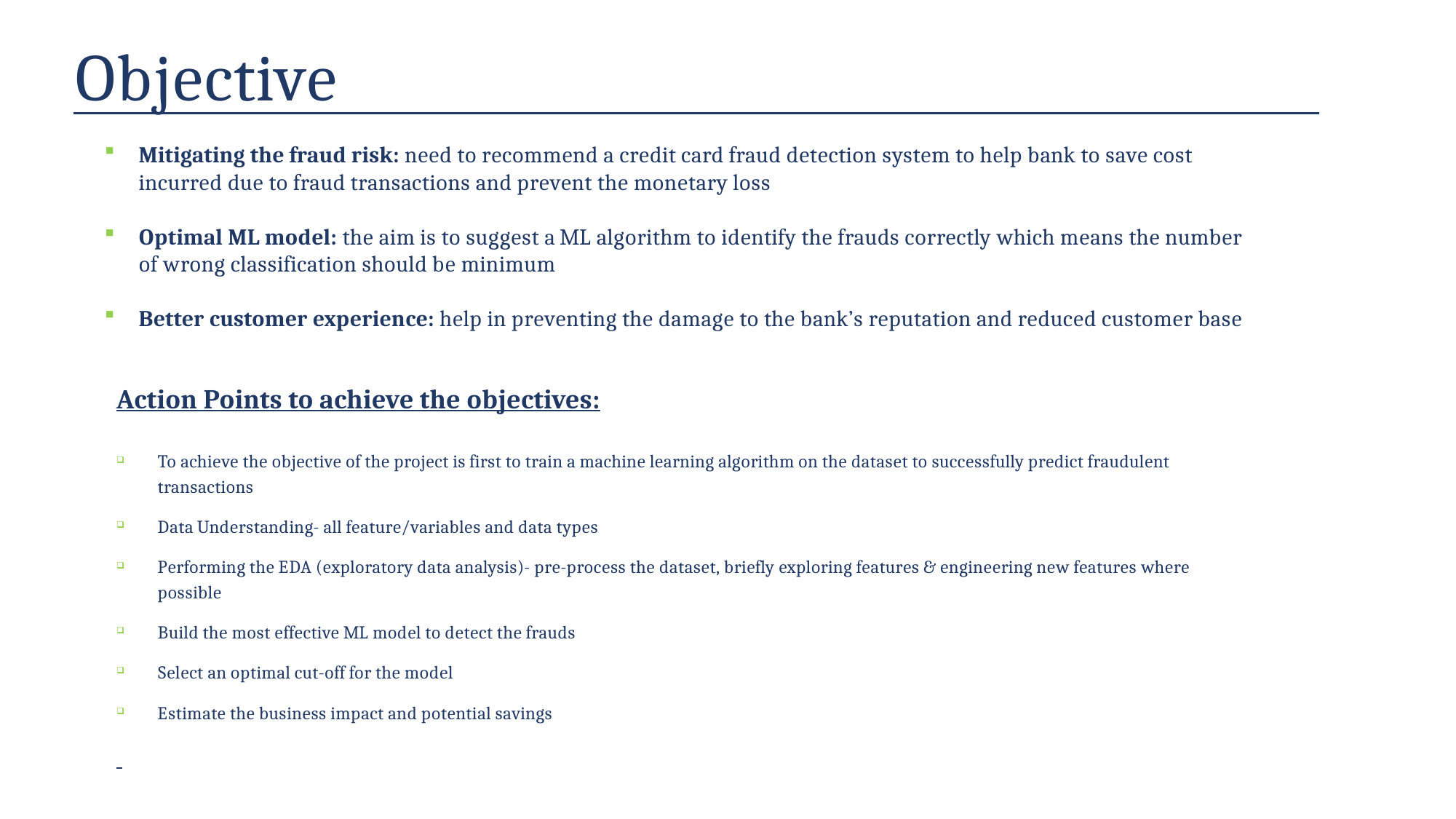

Objective
Mitigating the fraud risk: need to recommend a credit card fraud detection system to help bank to save cost incurred due to fraud transactions and prevent the monetary loss

Optimal ML model: the aim is to suggest a ML algorithm to identify the frauds correctly which means the number of wrong classification should be minimum

Better customer experience: help in preventing the damage to the bank’s reputation and reduced customer base
Action Points to achieve the objectives:

To achieve the objective of the project is first to train a machine learning algorithm on the dataset to successfully predict fraudulent transactions
Data Understanding- all feature/variables and data types
Performing the EDA (exploratory data analysis)- pre-process the dataset, briefly exploring features & engineering new features where possible
Build the most effective ML model to detect the frauds
Select an optimal cut-off for the model
Estimate the business impact and potential savings